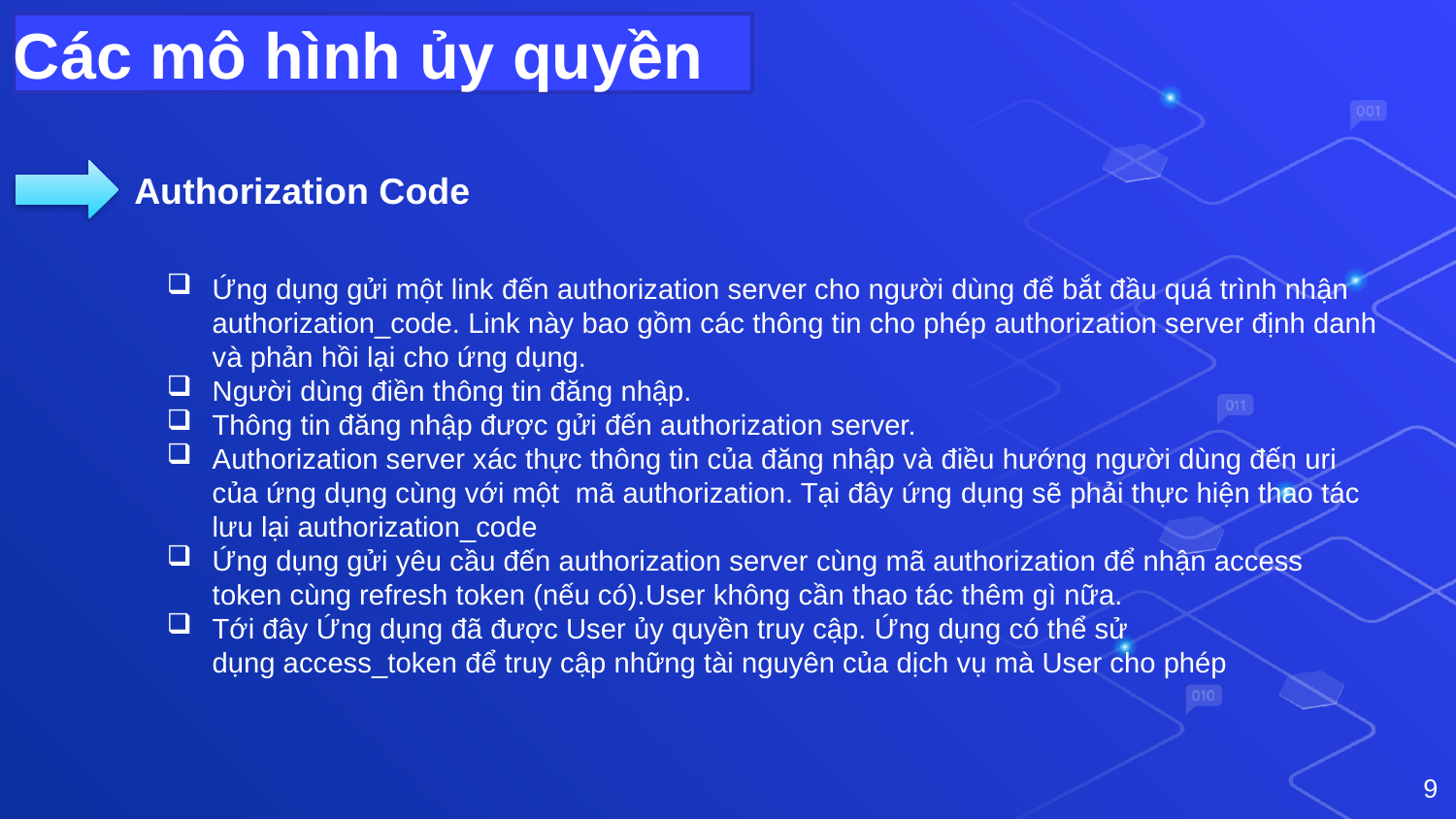

Các mô hình ủy quyền

Authorization Code
Ứng dụng gửi một link đến authorization server cho người dùng để bắt đầu quá trình nhận authorization_code. Link này bao gồm các thông tin cho phép authorization server định danh và phản hồi lại cho ứng dụng.
Người dùng điền thông tin đăng nhập.
Thông tin đăng nhập được gửi đến authorization server.
Authorization server xác thực thông tin của đăng nhập và điều hướng người dùng đến uri  của ứng dụng cùng với một  mã authorization. Tại đây ứng dụng sẽ phải thực hiện thao tác lưu lại authorization_code
Ứng dụng gửi yêu cầu đến authorization server cùng mã authorization để nhận access token cùng refresh token (nếu có).User không cần thao tác thêm gì nữa.
Tới đây Ứng dụng đã được User ủy quyền truy cập. Ứng dụng có thể sử dụng access_token để truy cập những tài nguyên của dịch vụ mà User cho phép
9